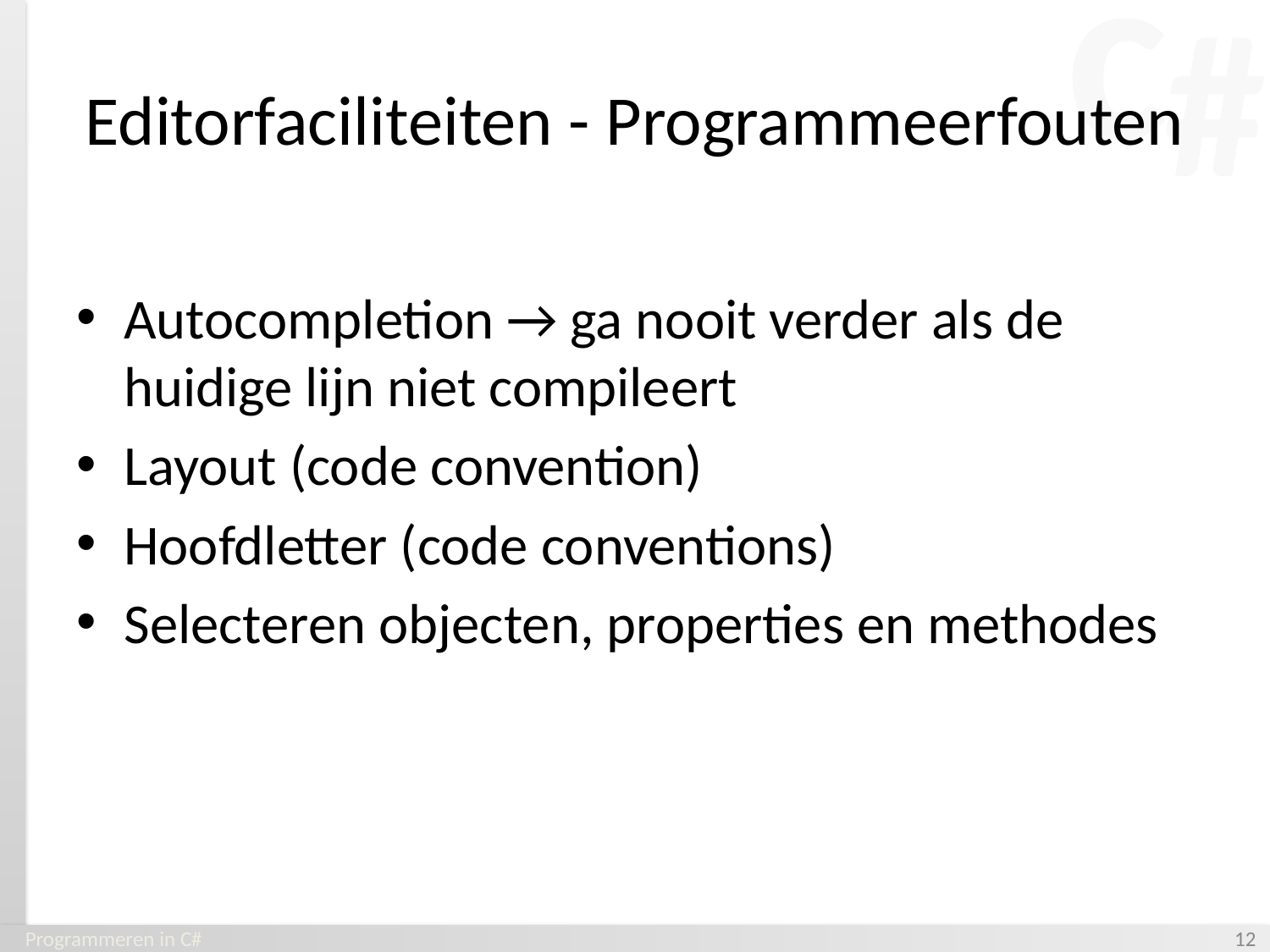

# Editorfaciliteiten - Programmeerfouten
Autocompletion → ga nooit verder als de huidige lijn niet compileert
Layout (code convention)
Hoofdletter (code conventions)
Selecteren objecten, properties en methodes
Programmeren in C#
12